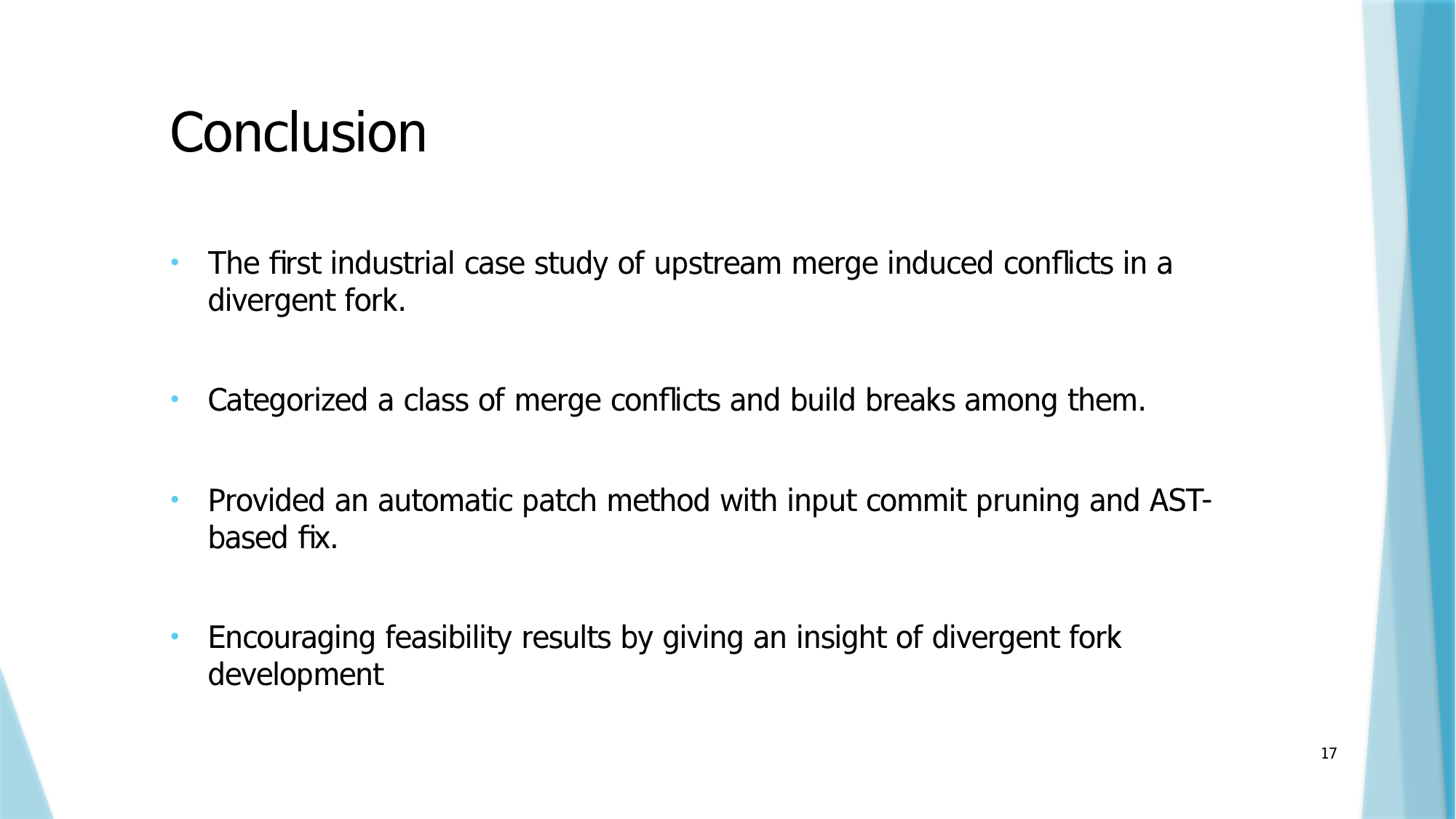

# Conclusion
The first industrial case study of upstream merge induced conflicts in a divergent fork.

Categorized a class of merge conflicts and build breaks among them.

Provided an automatic patch method with input commit pruning and AST-based fix.

Encouraging feasibility results by giving an insight of divergent fork development

17